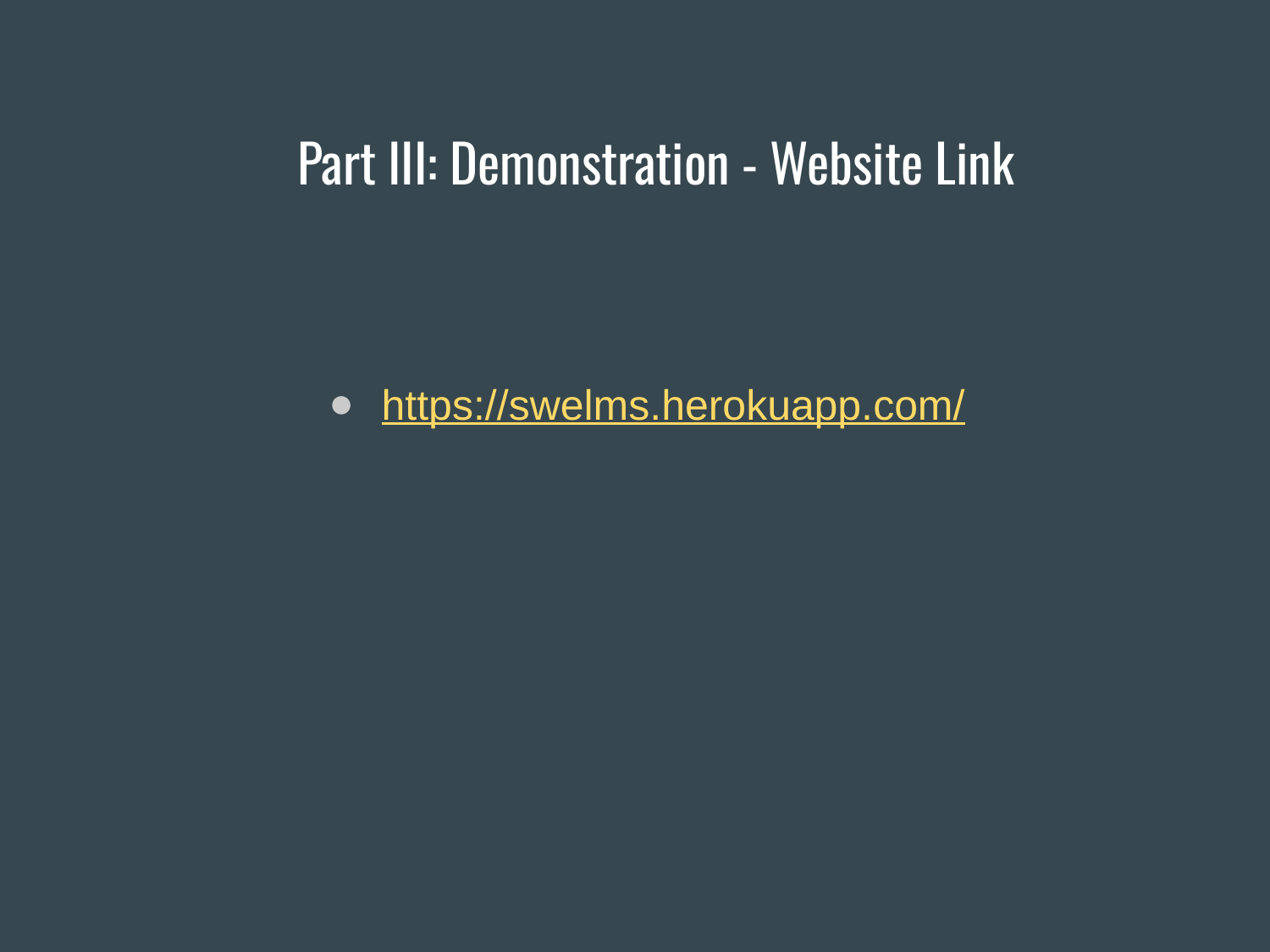

# Part III: Demonstration - Website Link
https://swelms.herokuapp.com/